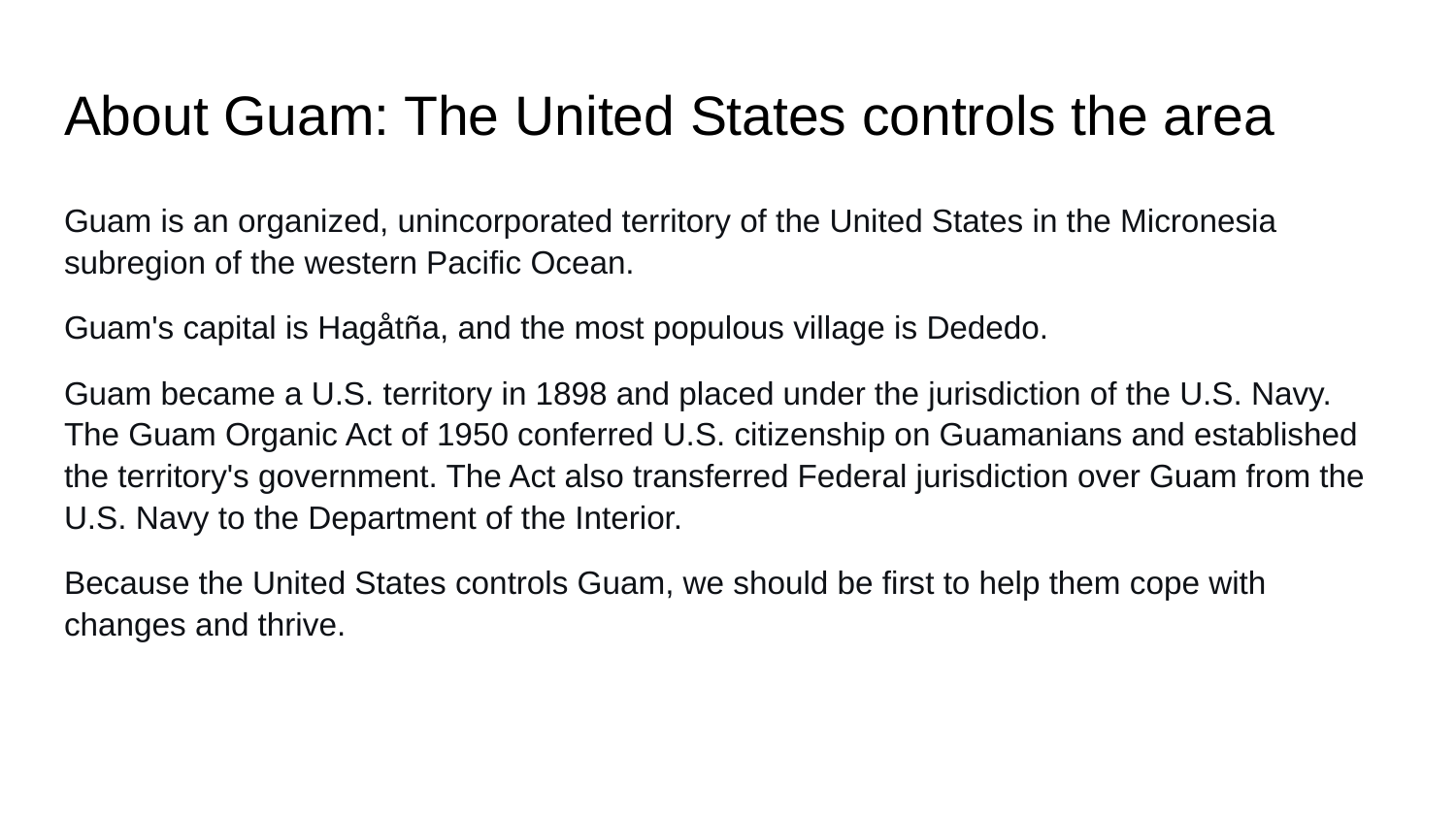

# About Guam: The United States controls the area
Guam is an organized, unincorporated territory of the United States in the Micronesia subregion of the western Pacific Ocean.
Guam's capital is Hagåtña, and the most populous village is Dededo.
Guam became a U.S. territory in 1898 and placed under the jurisdiction of the U.S. Navy. The Guam Organic Act of 1950 conferred U.S. citizenship on Guamanians and established the territory's government. The Act also transferred Federal jurisdiction over Guam from the U.S. Navy to the Department of the Interior.
Because the United States controls Guam, we should be first to help them cope with changes and thrive.